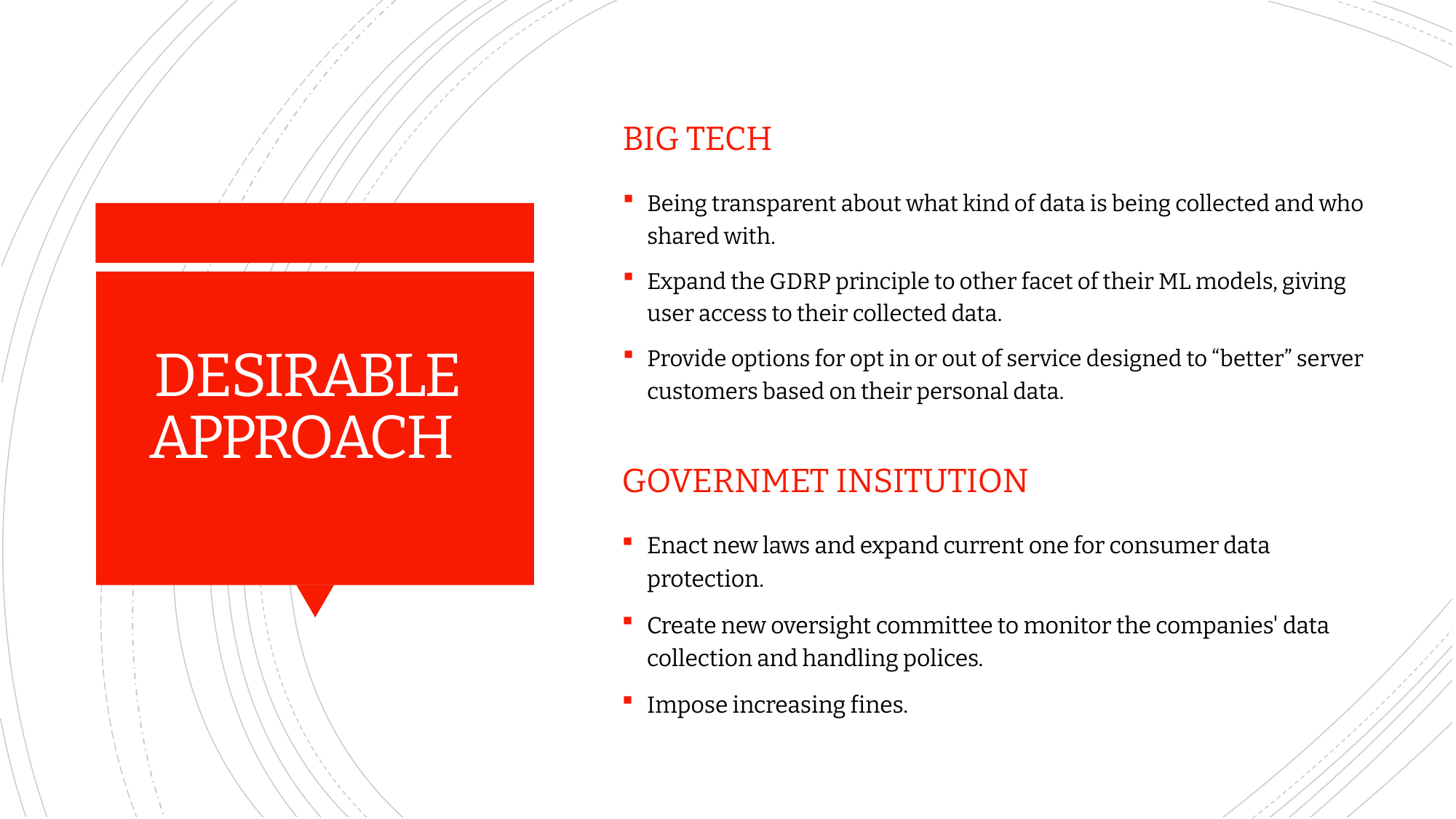

Big TECH
Being transparent about what kind of data is being collected and who shared with.
Expand the GDRP principle to other facet of their ML models, giving user access to their collected data.
Provide options for opt in or out of service designed to “better” server customers based on their personal data.
# DESIRABLE APPROACH
GOVERNMET INSITUTION
Enact new laws and expand current one for consumer data protection.
Create new oversight committee to monitor the companies' data collection and handling polices.
Impose increasing fines.